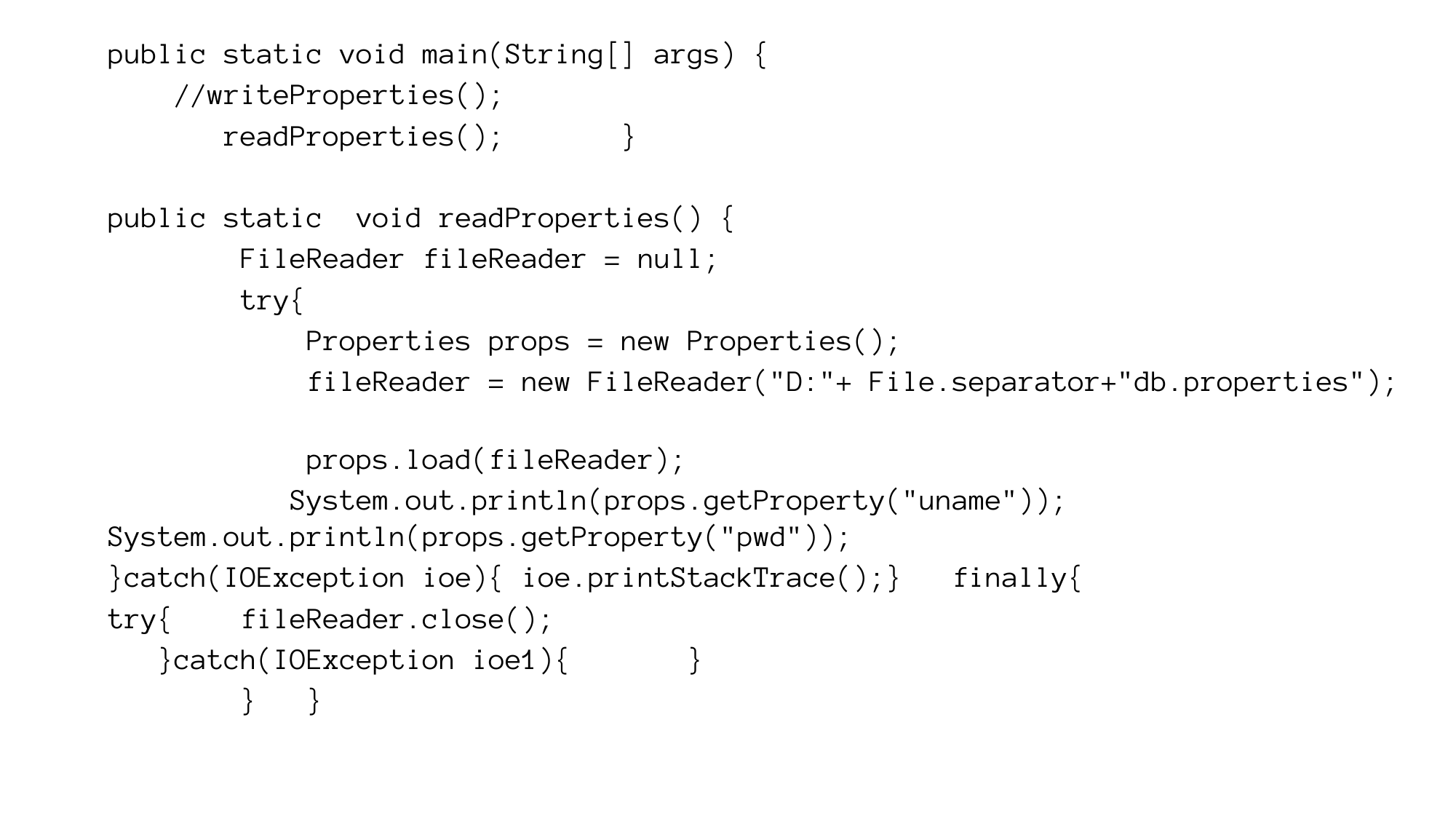

public static void main(String[] args) {
    //writeProperties();
       readProperties();       }

public static  void readProperties() {
        FileReader fileReader = null;
        try{
            Properties props = new Properties();
            fileReader = new FileReader("D:"+ File.separator+"db.properties");
            props.load(fileReader);
           System.out.println(props.getProperty("uname"));          System.out.println(props.getProperty("pwd"));
}catch(IOException ioe){ ioe.printStackTrace();}   finally{
try{    fileReader.close();
   }catch(IOException ioe1){       }
        }   }